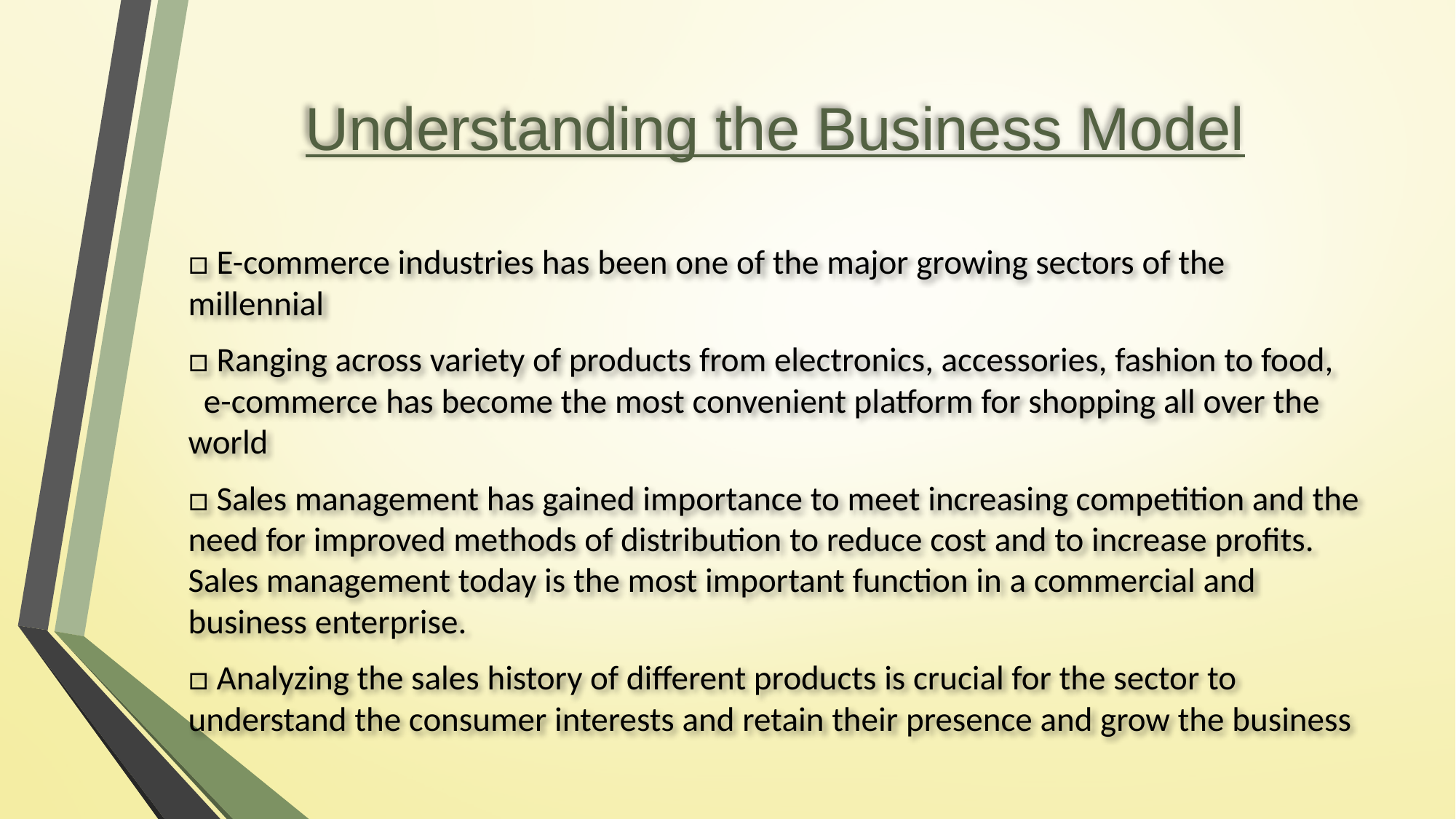

# Understanding the Business Model
□ E-commerce industries has been one of the major growing sectors of the        millennial
□ Ranging across variety of products from electronics, accessories, fashion to food,      e-commerce has become the most convenient platform for shopping all over the world
□ Sales management has gained importance to meet increasing competition and the need for improved methods of distribution to reduce cost and to increase profits. Sales management today is the most important function in a commercial and business enterprise.
□ Analyzing the sales history of different products is crucial for the sector to understand the consumer interests and retain their presence and grow the business